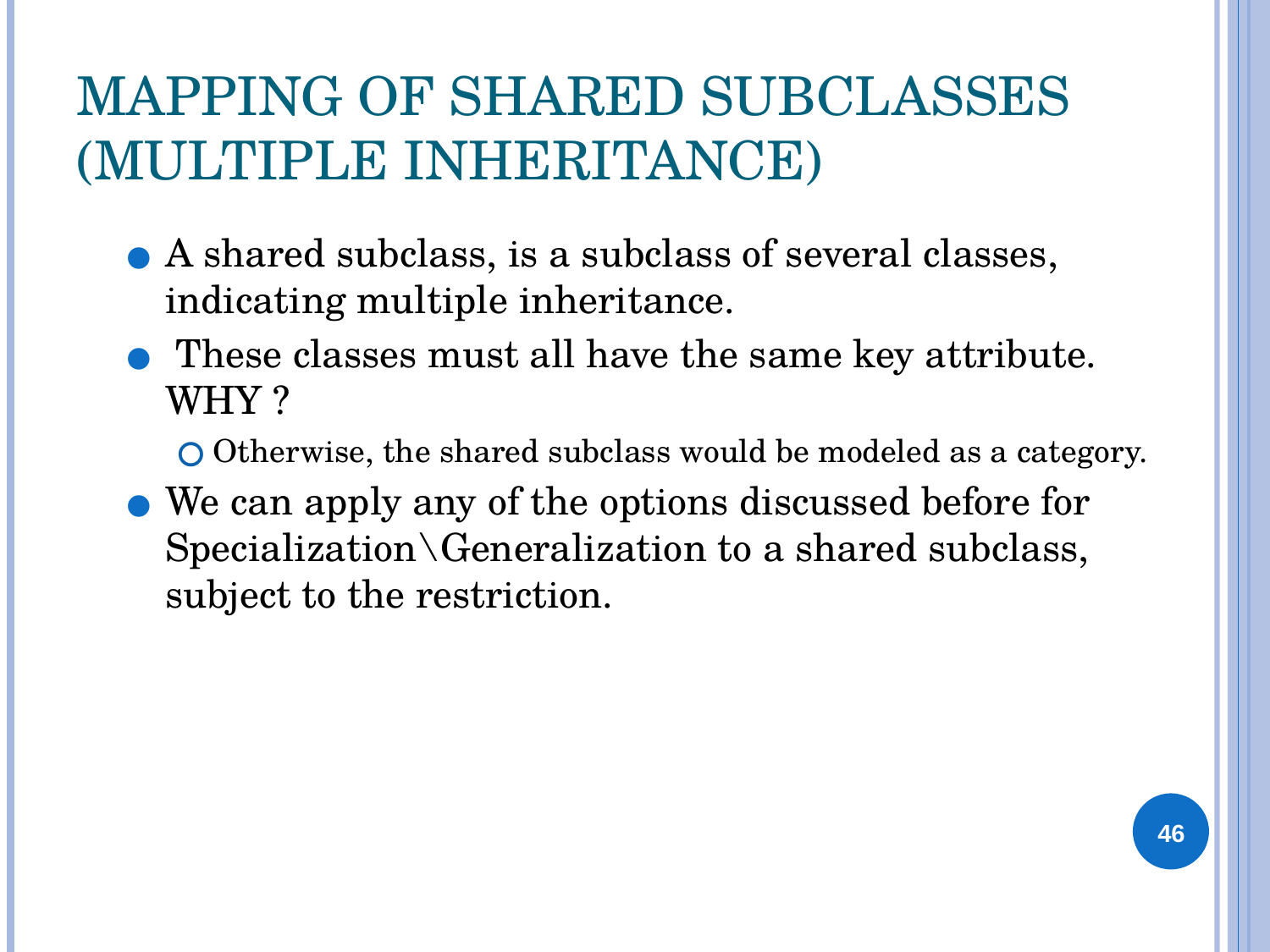

# Mapping of Shared Subclasses (Multiple Inheritance)
A shared subclass, is a subclass of several classes, indicating multiple inheritance.
 These classes must all have the same key attribute. WHY ?
 Otherwise, the shared subclass would be modeled as a category.
We can apply any of the options discussed before for Specialization\Generalization to a shared subclass, subject to the restriction.
46